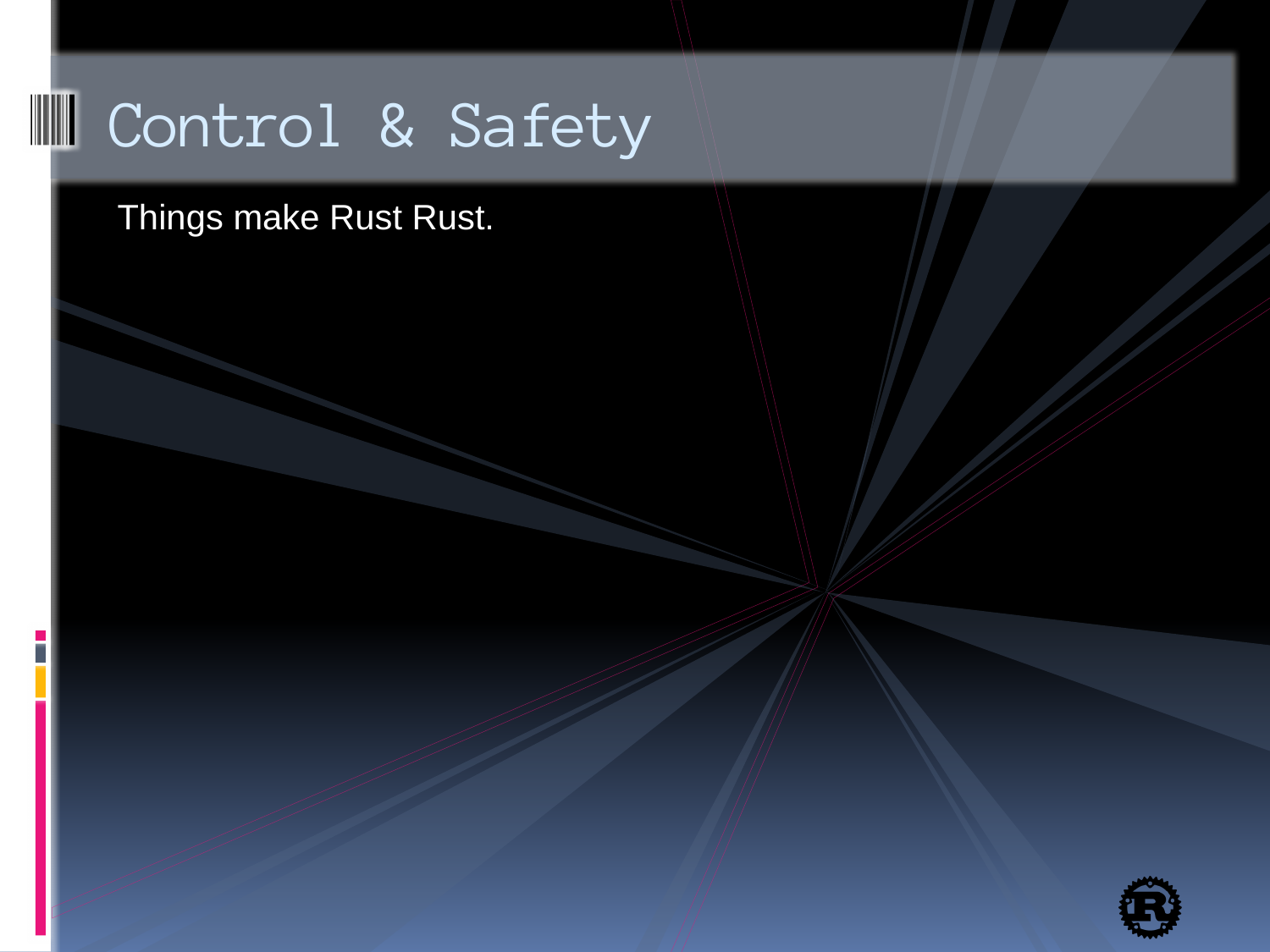

# Control & Safety
Things make Rust Rust.